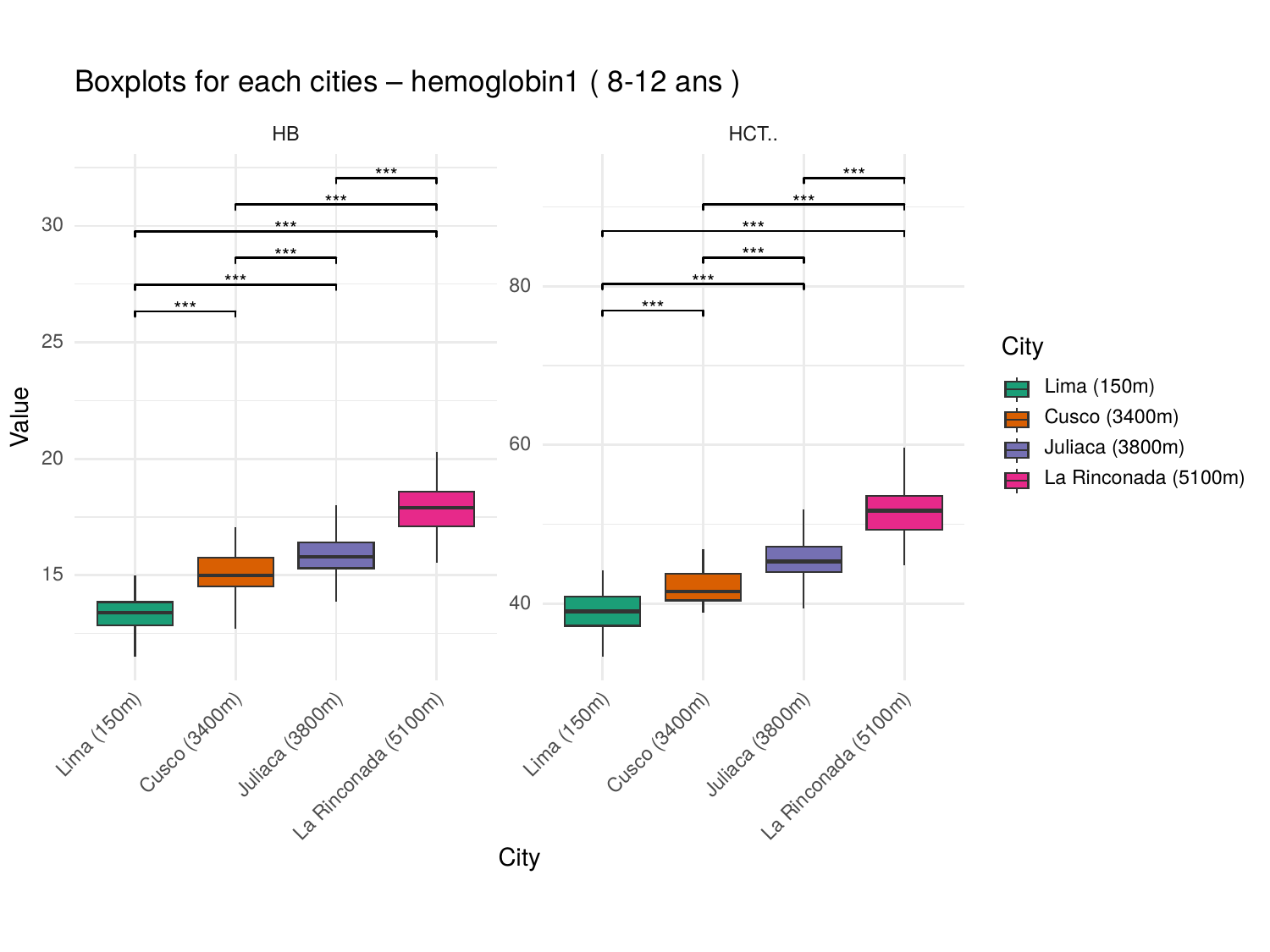

Boxplots for each cities – hemoglobin1 ( 8-12 ans )
HCT..
HB

***
***

***
***

30

***
***

***
***

80
***
***

***
***

25
City

Lima (150m)

Value
Cusco (3400m)

60

Juliaca (3800m)

20

La Rinconada (5100m)

15

40

Lima (150m)
Lima (150m)
Cusco (3400m)
Cusco (3400m)
Juliaca (3800m)
Juliaca (3800m)
La Rinconada (5100m)
La Rinconada (5100m)
City